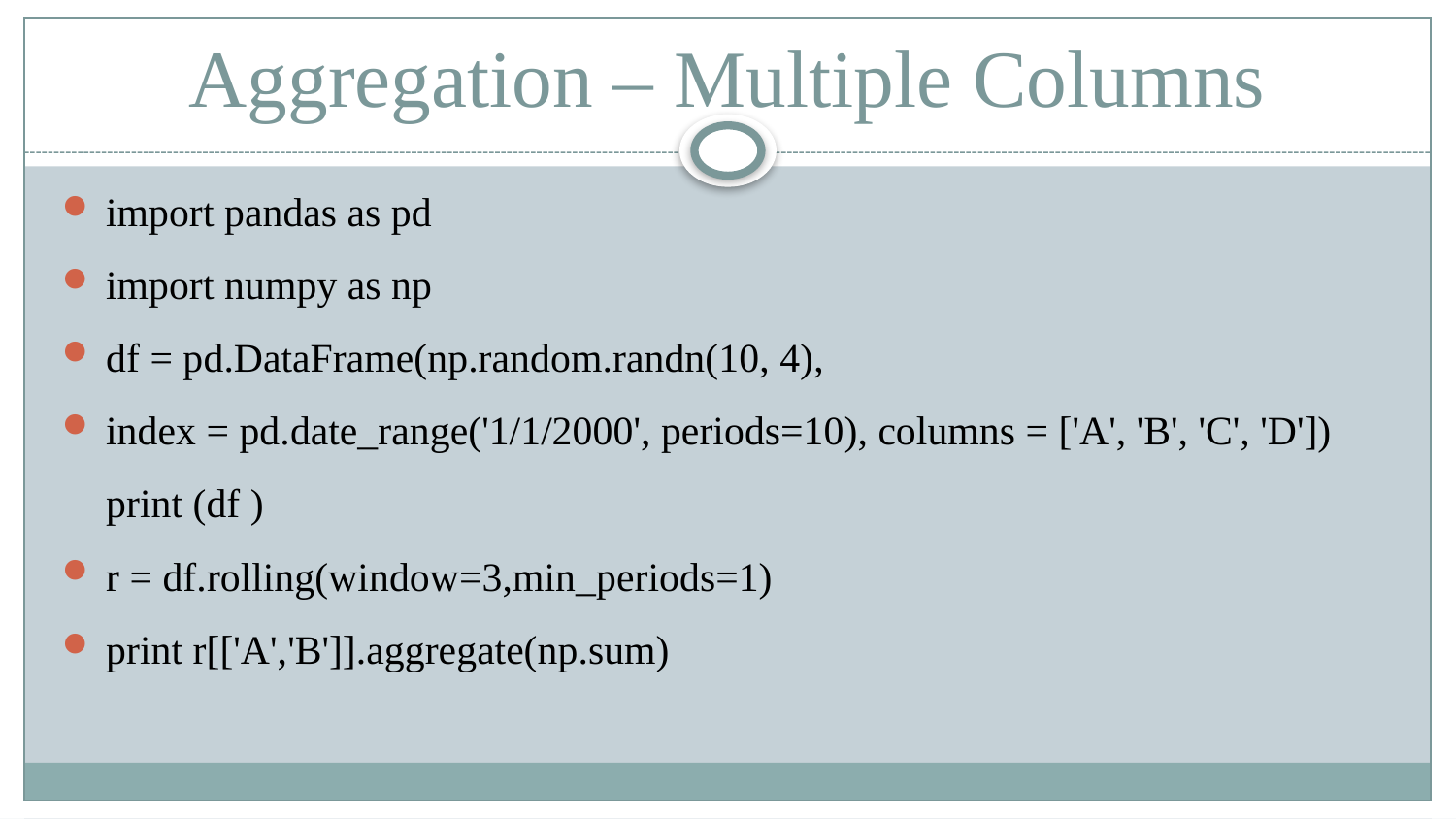

# Aggregation – Multiple Columns
import pandas as pd
import numpy as np
df = pd.DataFrame(np.random.randn(10, 4),
index = pd.date_range('1/1/2000', periods=10), columns = ['A', 'B', 'C', 'D']) print (df )
r = df.rolling(window=3,min_periods=1)
print r[['A','B']].aggregate(np.sum)